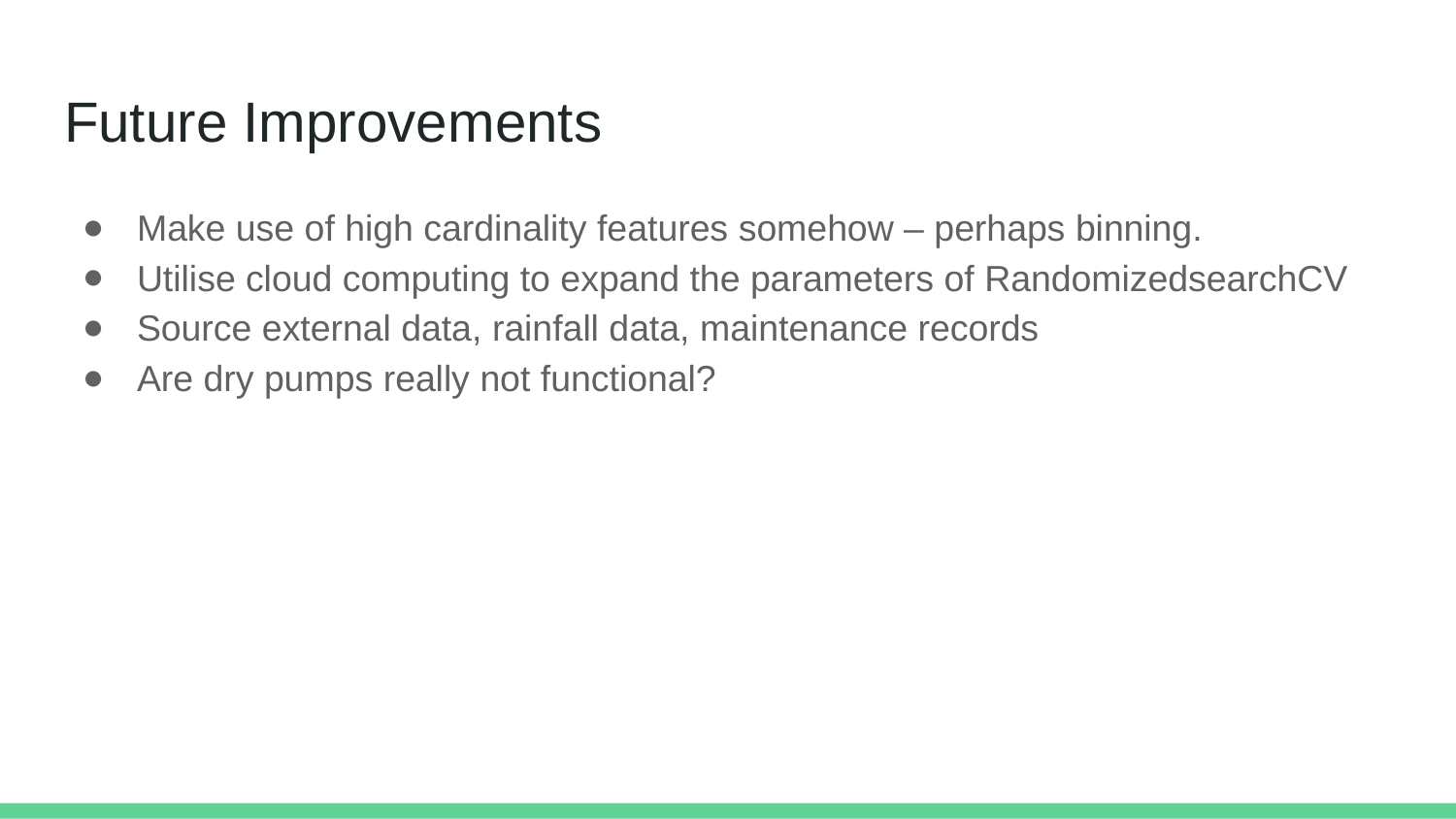

# Future Improvements
Make use of high cardinality features somehow – perhaps binning.
Utilise cloud computing to expand the parameters of RandomizedsearchCV
Source external data, rainfall data, maintenance records
Are dry pumps really not functional?